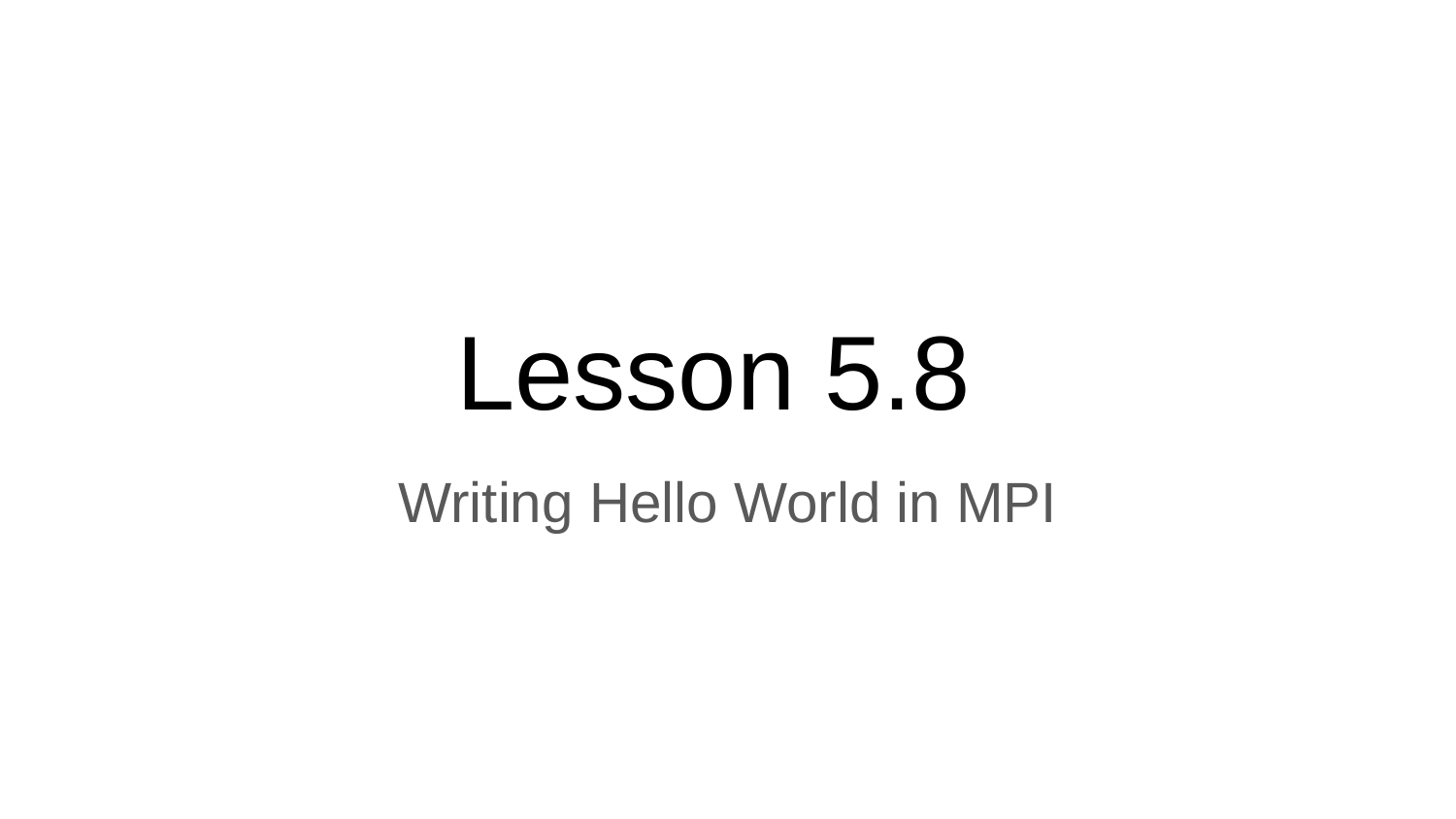

# Lesson 5.8
Writing Hello World in MPI